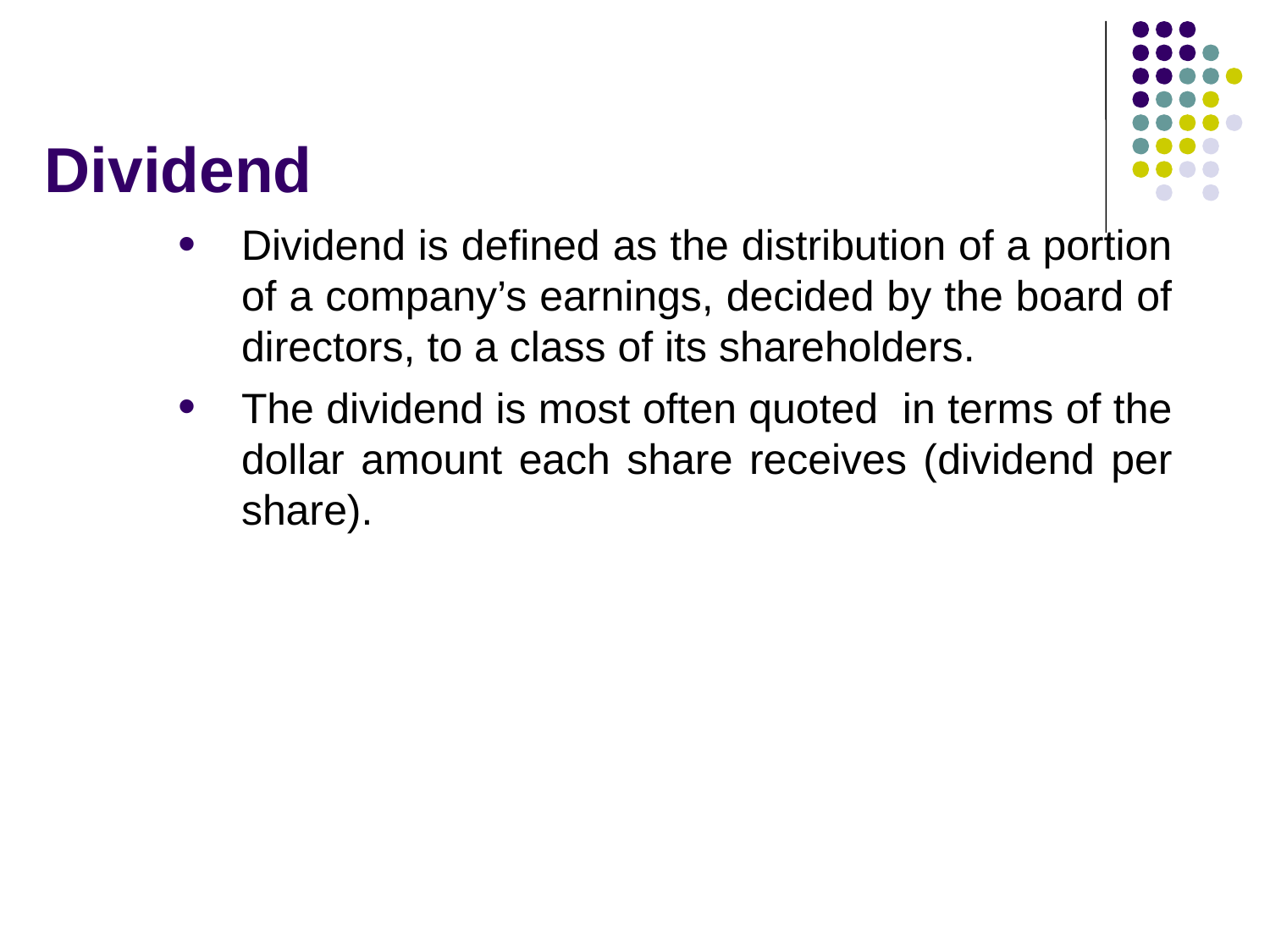

# Dividend
Dividend is defined as the distribution of a portion of a company’s earnings, decided by the board of directors, to a class of its shareholders.
The dividend is most often quoted  in terms of the dollar amount each share receives (dividend per share).